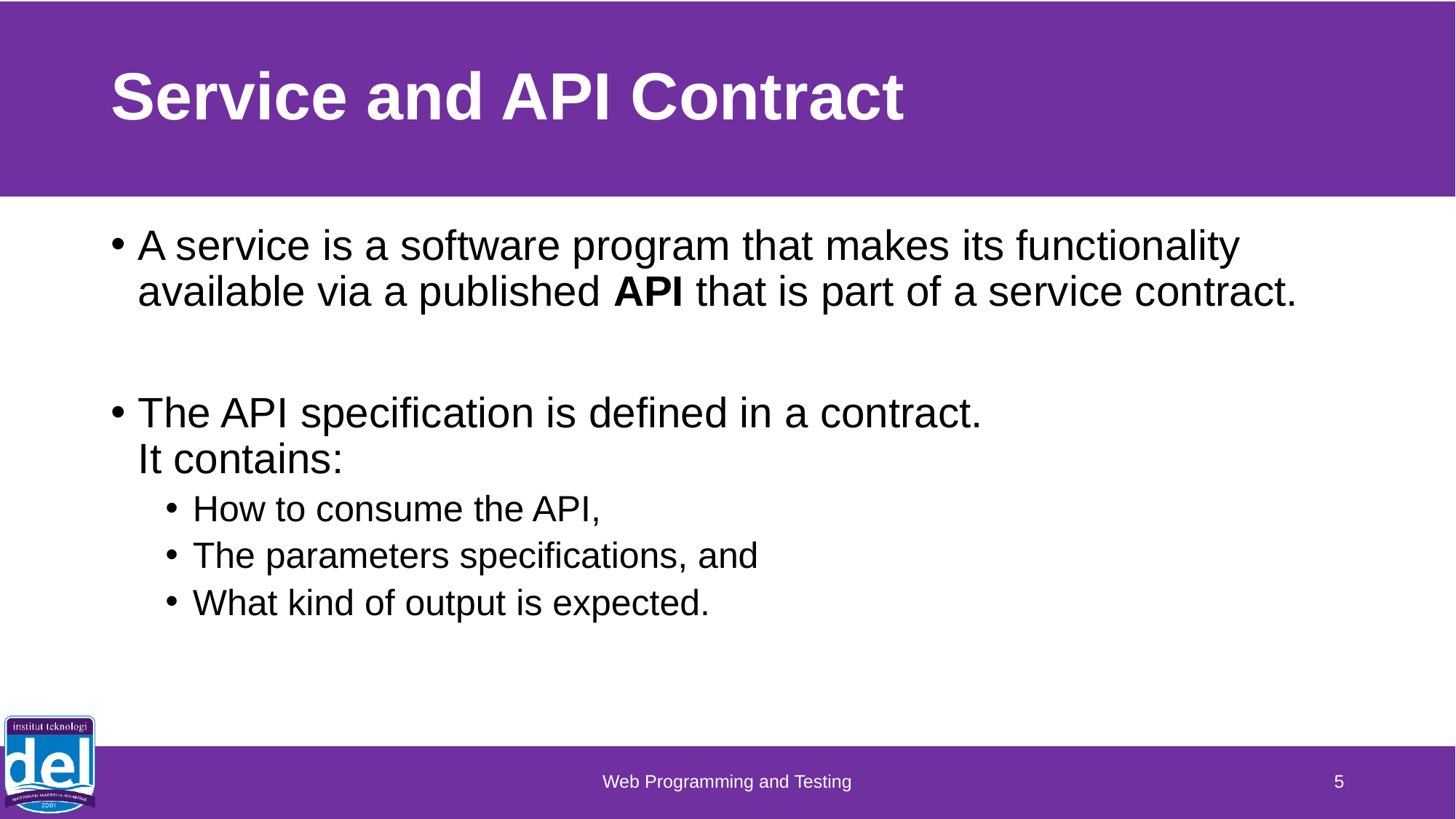

# Service and API Contract
A service is a software program that makes its functionality
available via a published API that is part of a service contract.

The API specification is defined in a contract.
It contains:
How to consume the API,
The parameters specifications, and
What kind of output is expected.

Web Programming and Testing
5